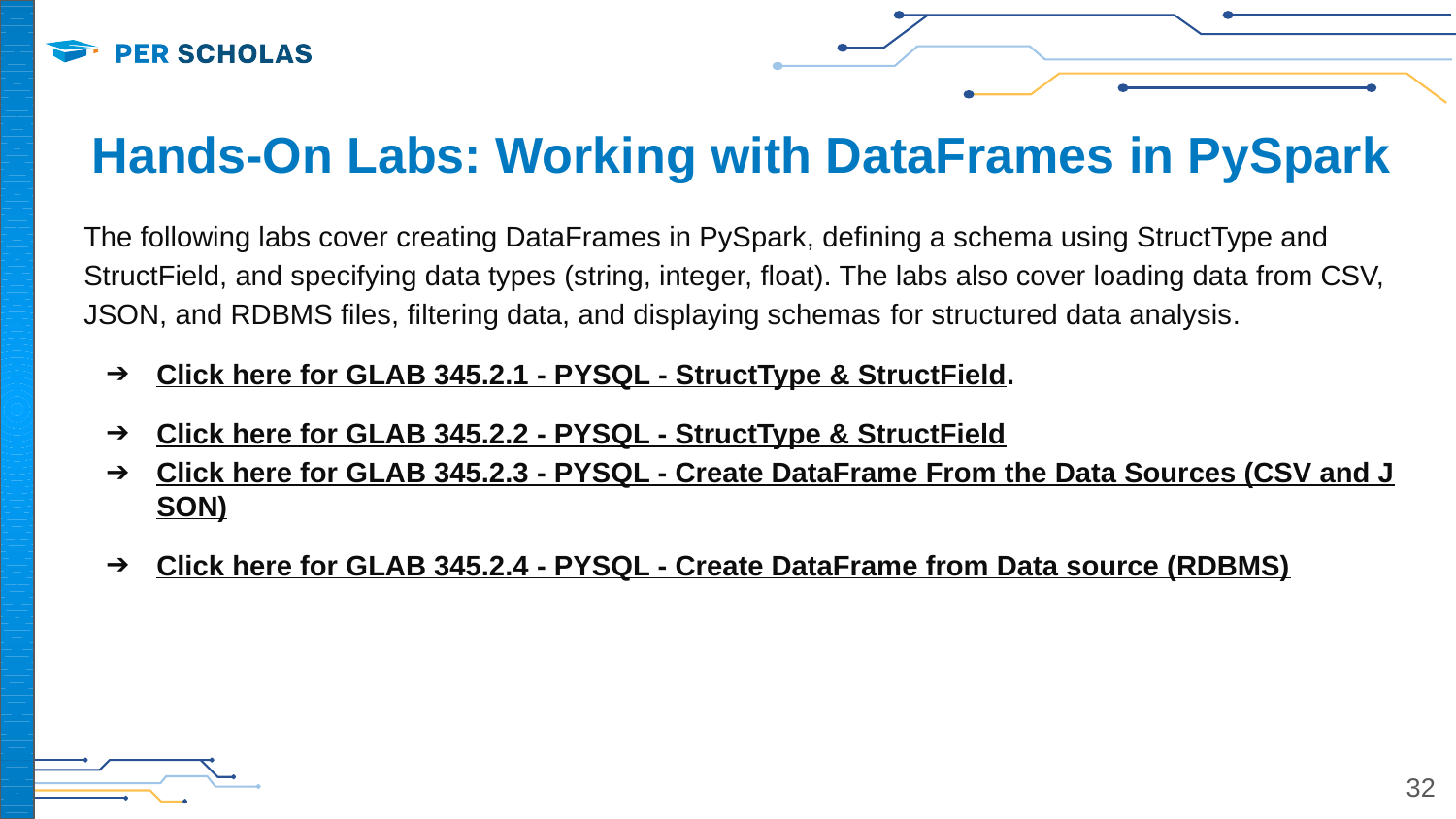

# Hands-On Labs: Working with DataFrames in PySpark
The following labs cover creating DataFrames in PySpark, defining a schema using StructType and StructField, and specifying data types (string, integer, float). The labs also cover loading data from CSV, JSON, and RDBMS files, filtering data, and displaying schemas for structured data analysis.
Click here for GLAB 345.2.1 - PYSQL - StructType & StructField.
Click here for GLAB 345.2.2 - PYSQL - StructType & StructField
Click here for GLAB 345.2.3 - PYSQL - Create DataFrame From the Data Sources (CSV and JSON)
Click here for GLAB 345.2.4 - PYSQL - Create DataFrame from Data source (RDBMS)
32